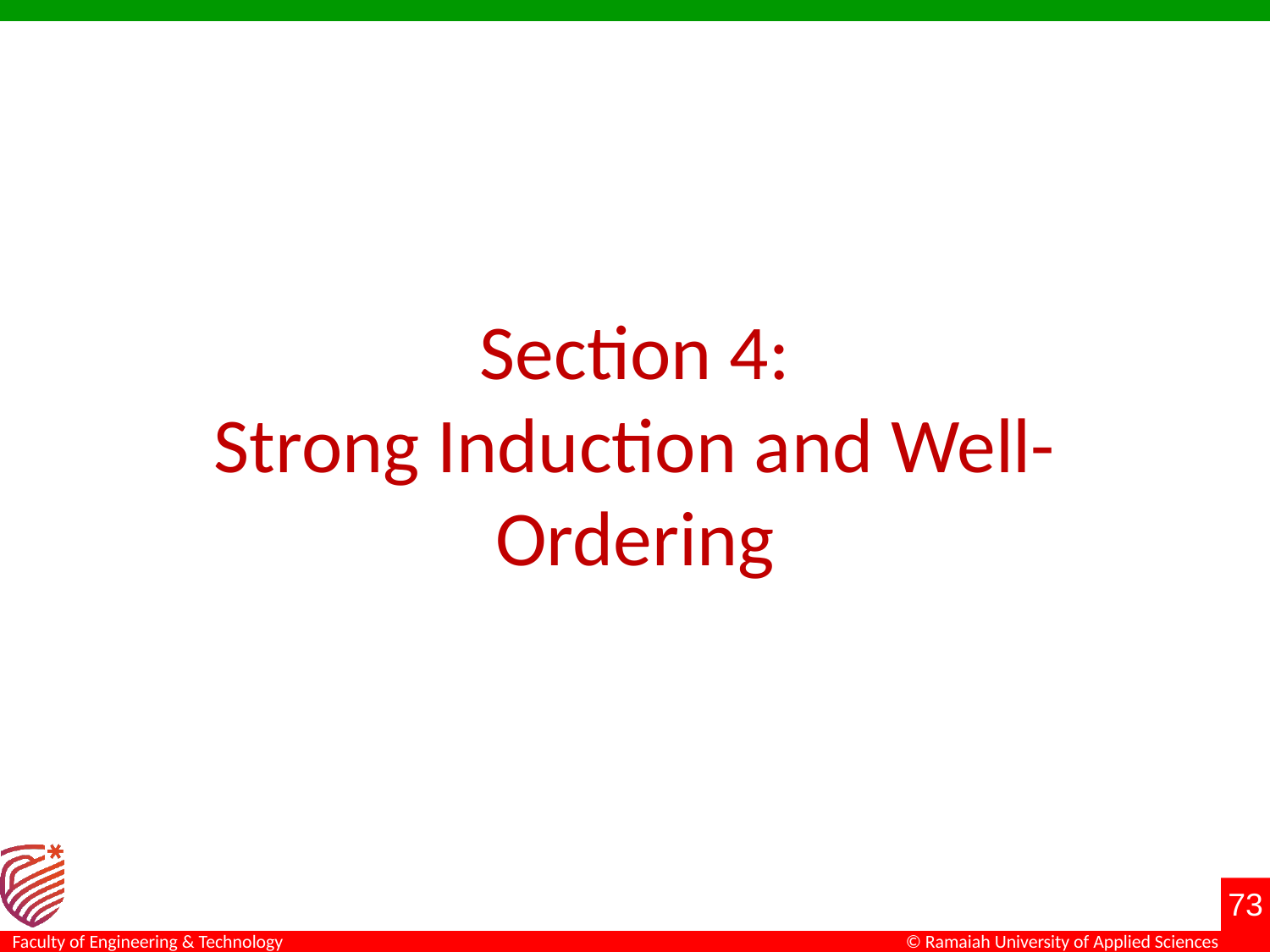

# Section 4: Strong Induction and Well-Ordering